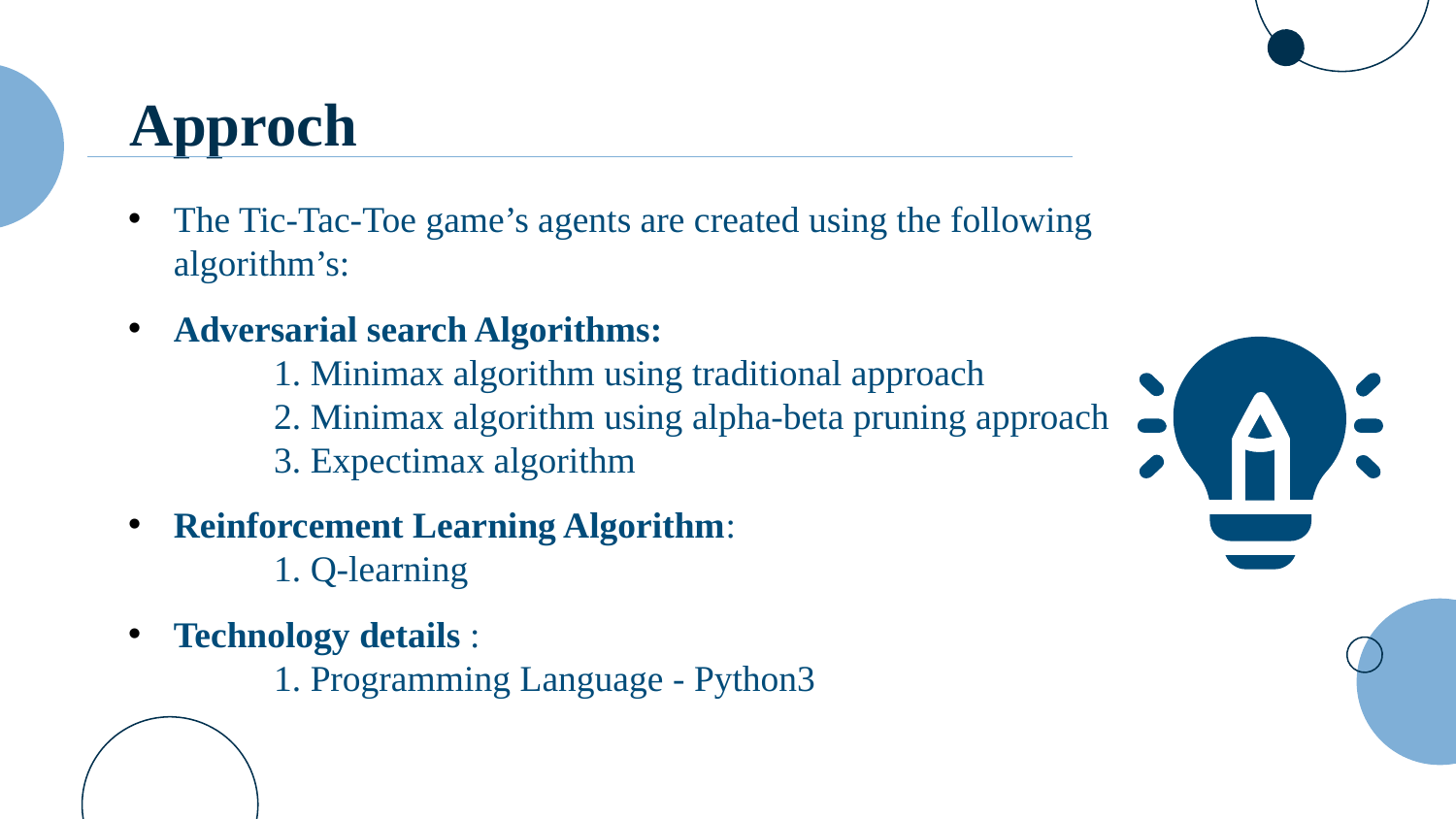

# Approch
The Tic-Tac-Toe game’s agents are created using the following algorithm’s:
Adversarial search Algorithms:
	1. Minimax algorithm using traditional approach
	2. Minimax algorithm using alpha-beta pruning approach
	3. Expectimax algorithm
Reinforcement Learning Algorithm:
	1. Q-learning
Technology details :
	1. Programming Language - Python3